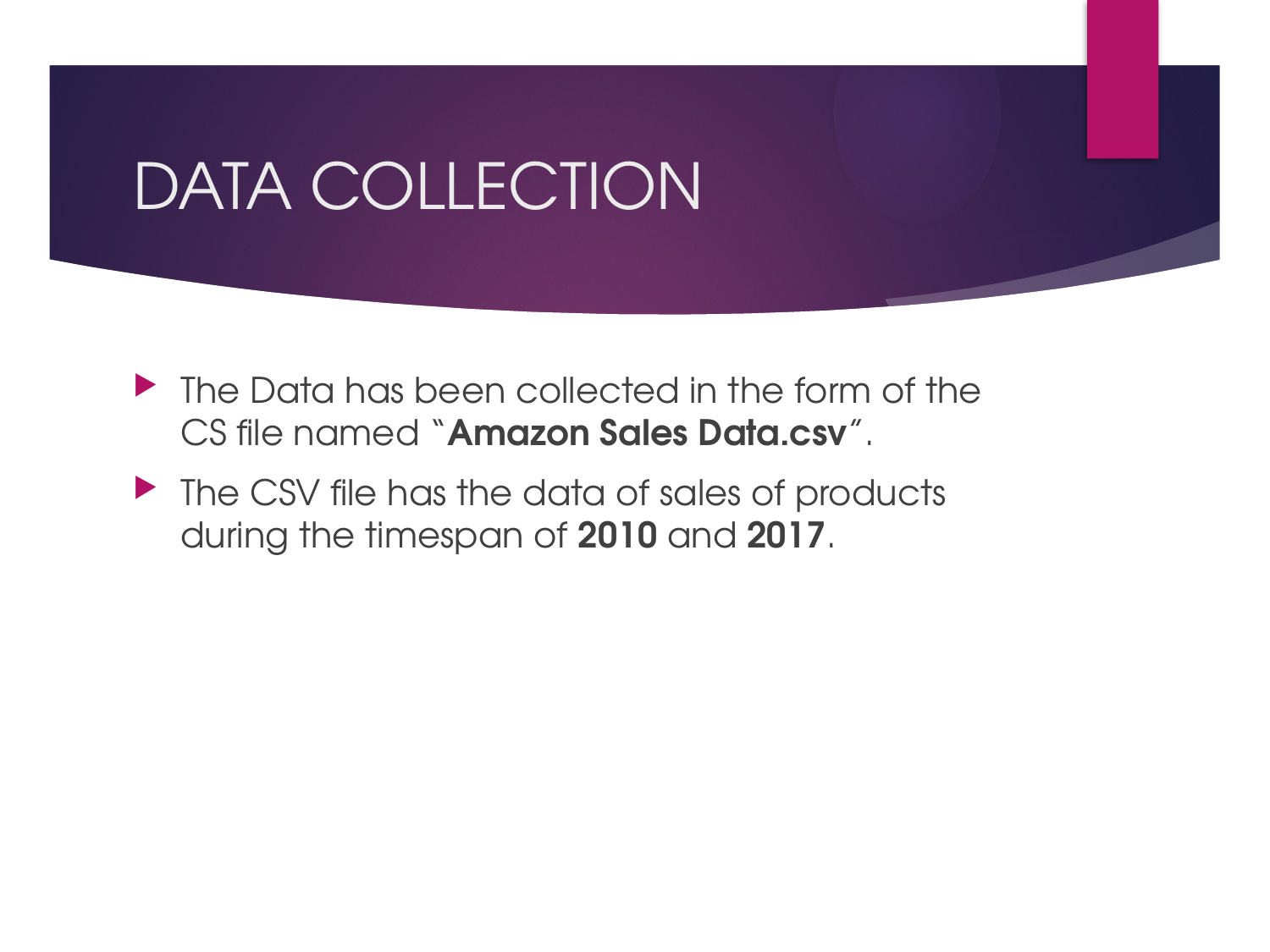

# DATA COLLECTION
The Data has been collected in the form of the CS file named “Amazon Sales Data.csv”.
The CSV file has the data of sales of products during the timespan of 2010 and 2017.